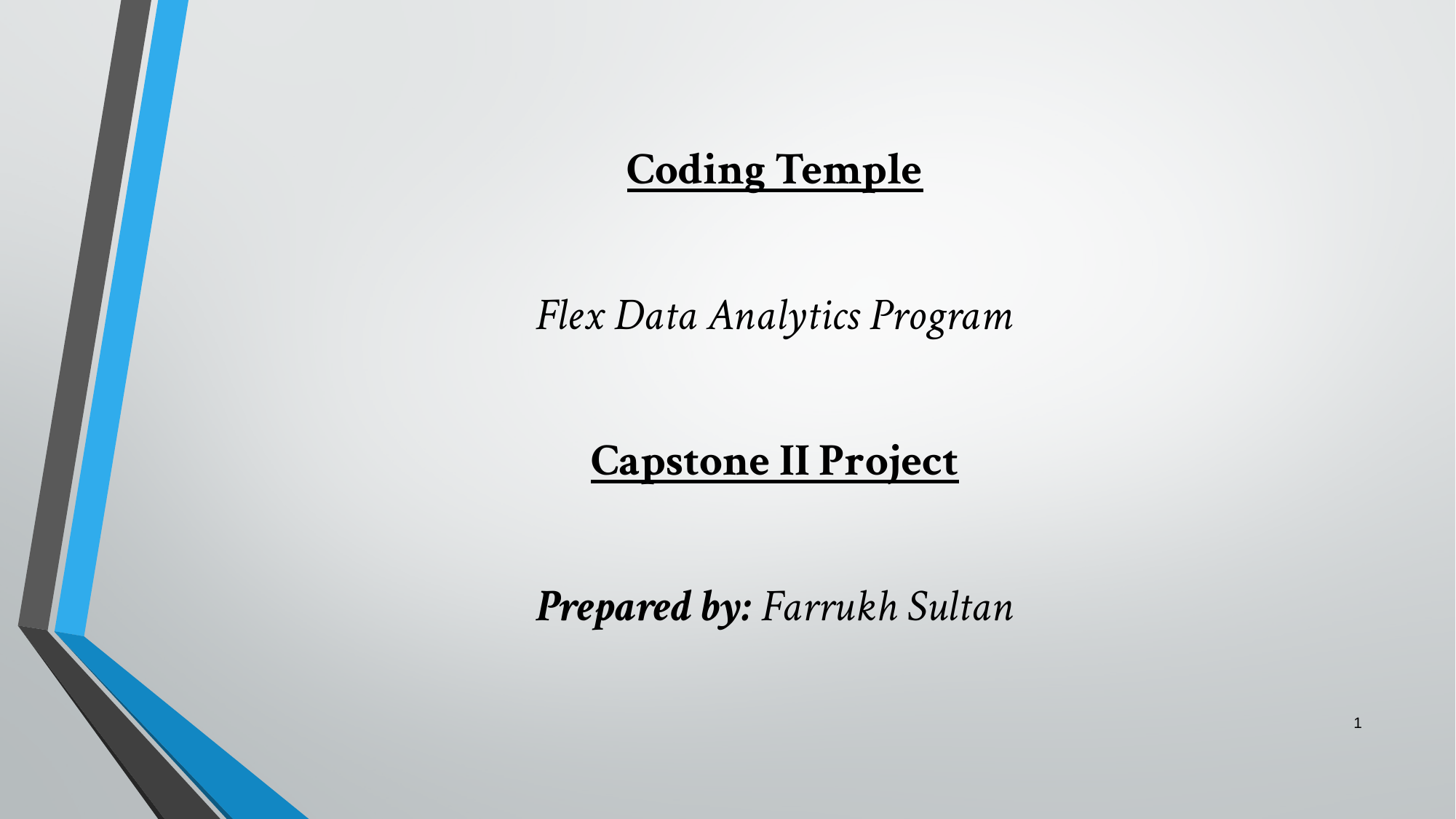

Coding Temple

Flex Data Analytics Program

Capstone II Project

Prepared by: Farrukh Sultan
1